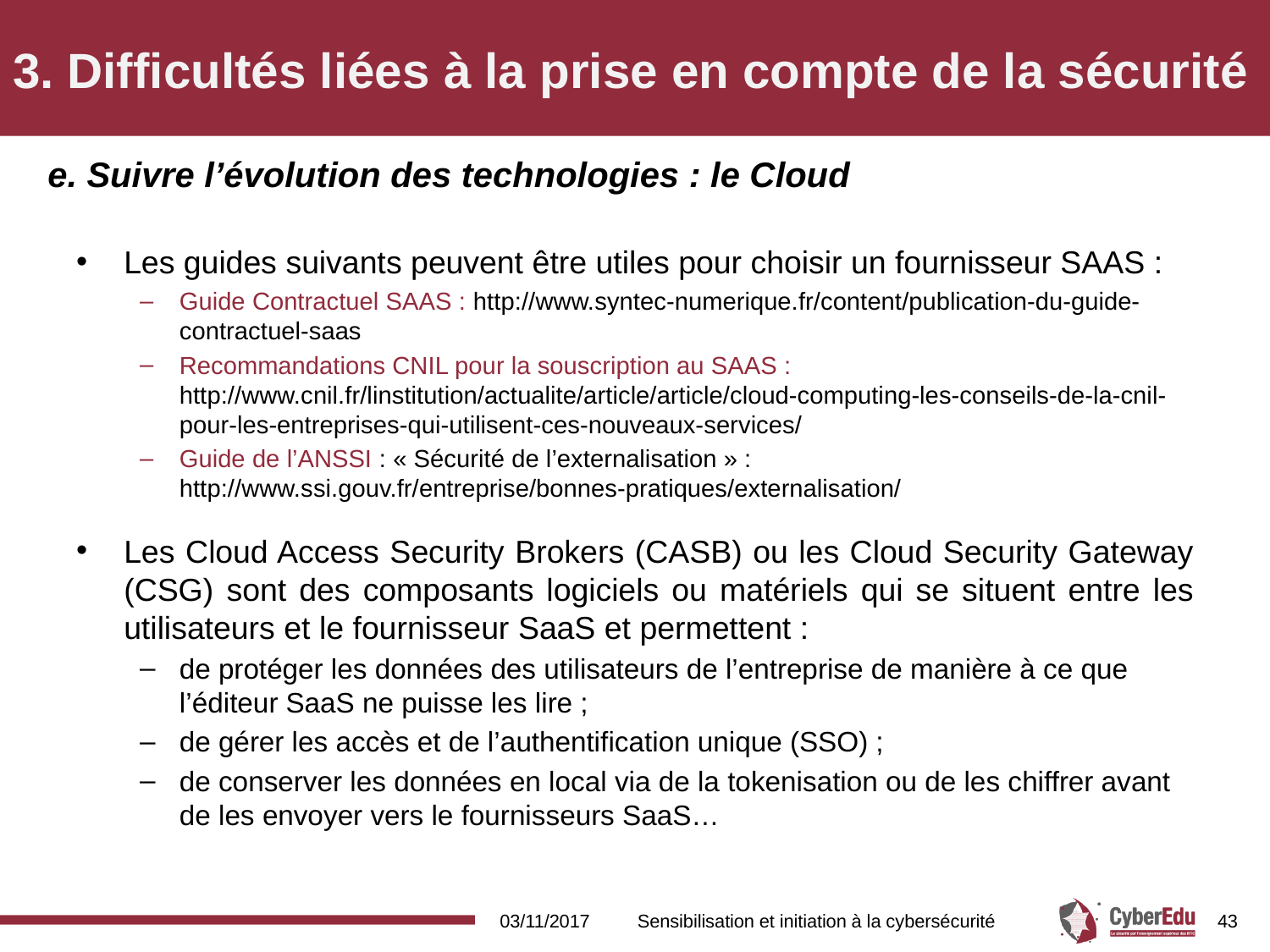

# 3. Difficultés liées à la prise en compte de la sécurité
e. Suivre l’évolution des technologies : le Cloud

Les guides suivants peuvent être utiles pour choisir un fournisseur SAAS :
Guide Contractuel SAAS : http://www.syntec-numerique.fr/content/publication-du-guide-contractuel-saas
Recommandations CNIL pour la souscription au SAAS : http://www.cnil.fr/linstitution/actualite/article/article/cloud-computing-les-conseils-de-la-cnil-pour-les-entreprises-qui-utilisent-ces-nouveaux-services/
Guide de l’ANSSI : « Sécurité de l’externalisation » : http://www.ssi.gouv.fr/entreprise/bonnes-pratiques/externalisation/

Les Cloud Access Security Brokers (CASB) ou les Cloud Security Gateway (CSG) sont des composants logiciels ou matériels qui se situent entre les utilisateurs et le fournisseur SaaS et permettent :
de protéger les données des utilisateurs de l’entreprise de manière à ce que l’éditeur SaaS ne puisse les lire ;
de gérer les accès et de l’authentification unique (SSO) ;
de conserver les données en local via de la tokenisation ou de les chiffrer avant de les envoyer vers le fournisseurs SaaS…
03/11/2017
Sensibilisation et initiation à la cybersécurité
43